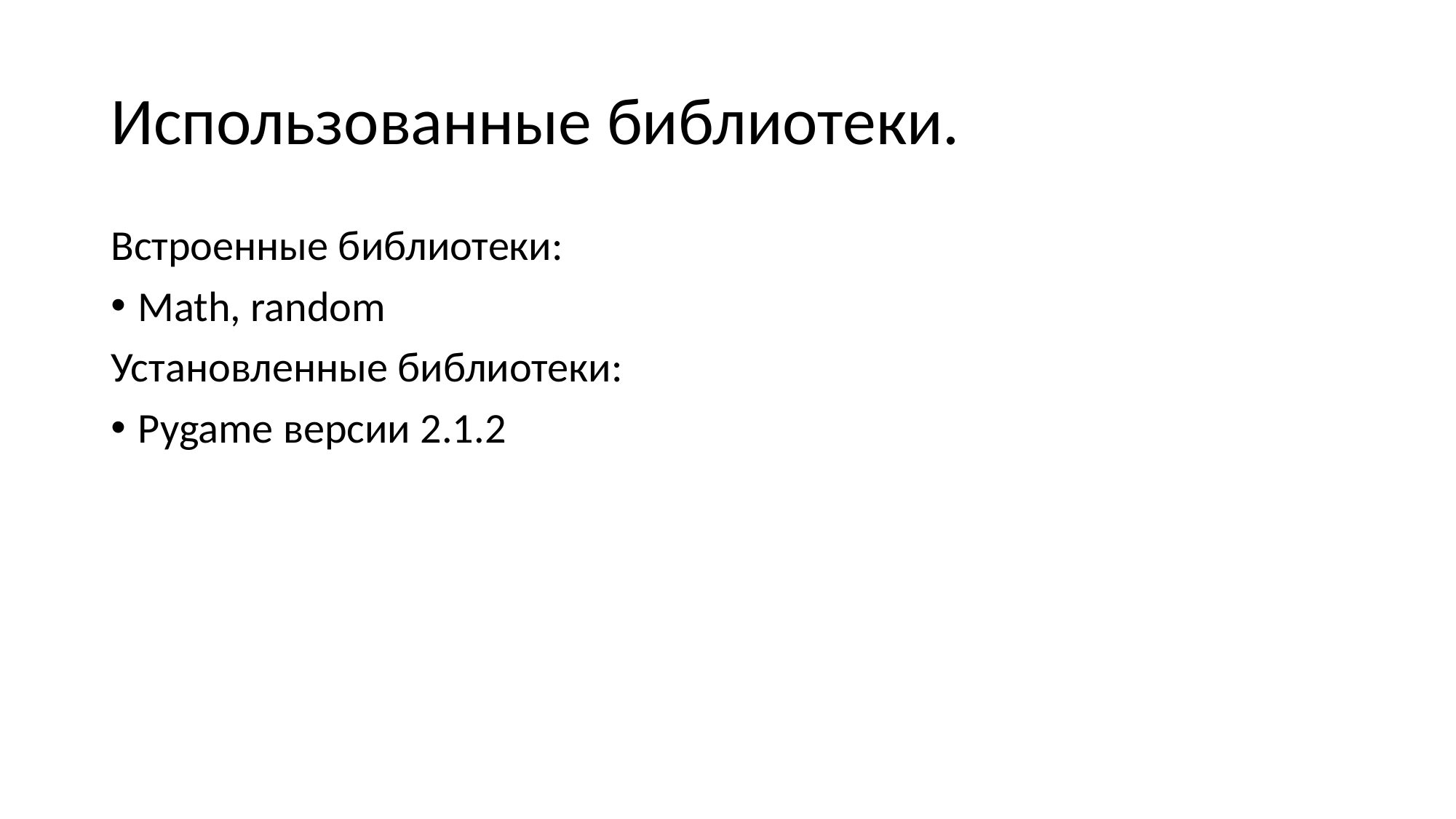

# Использованные библиотеки.
Встроенные библиотеки:
Math, random
Установленные библиотеки:
Pygame версии 2.1.2